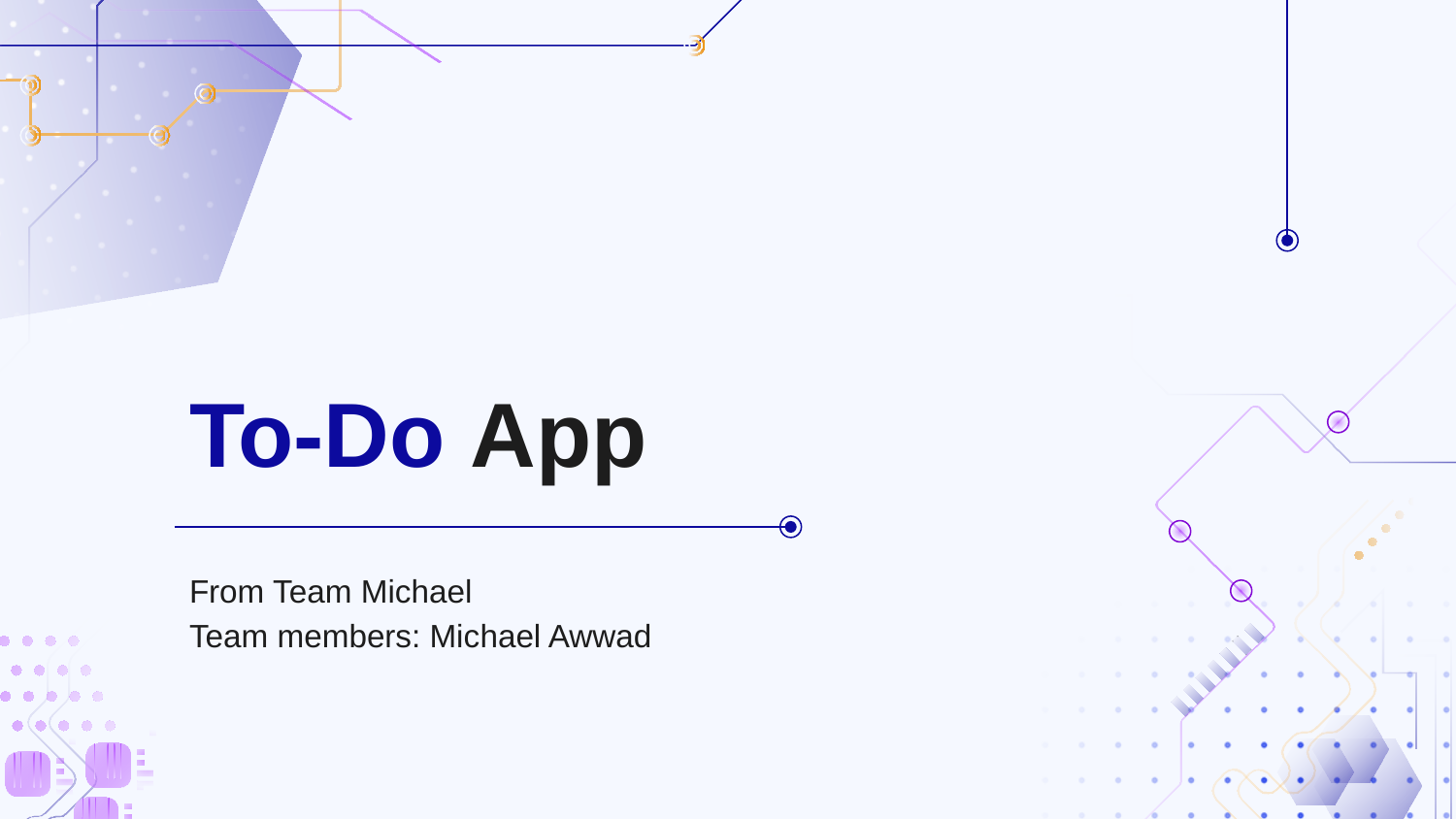

# To-Do App

From Team Michael
Team members: Michael Awwad